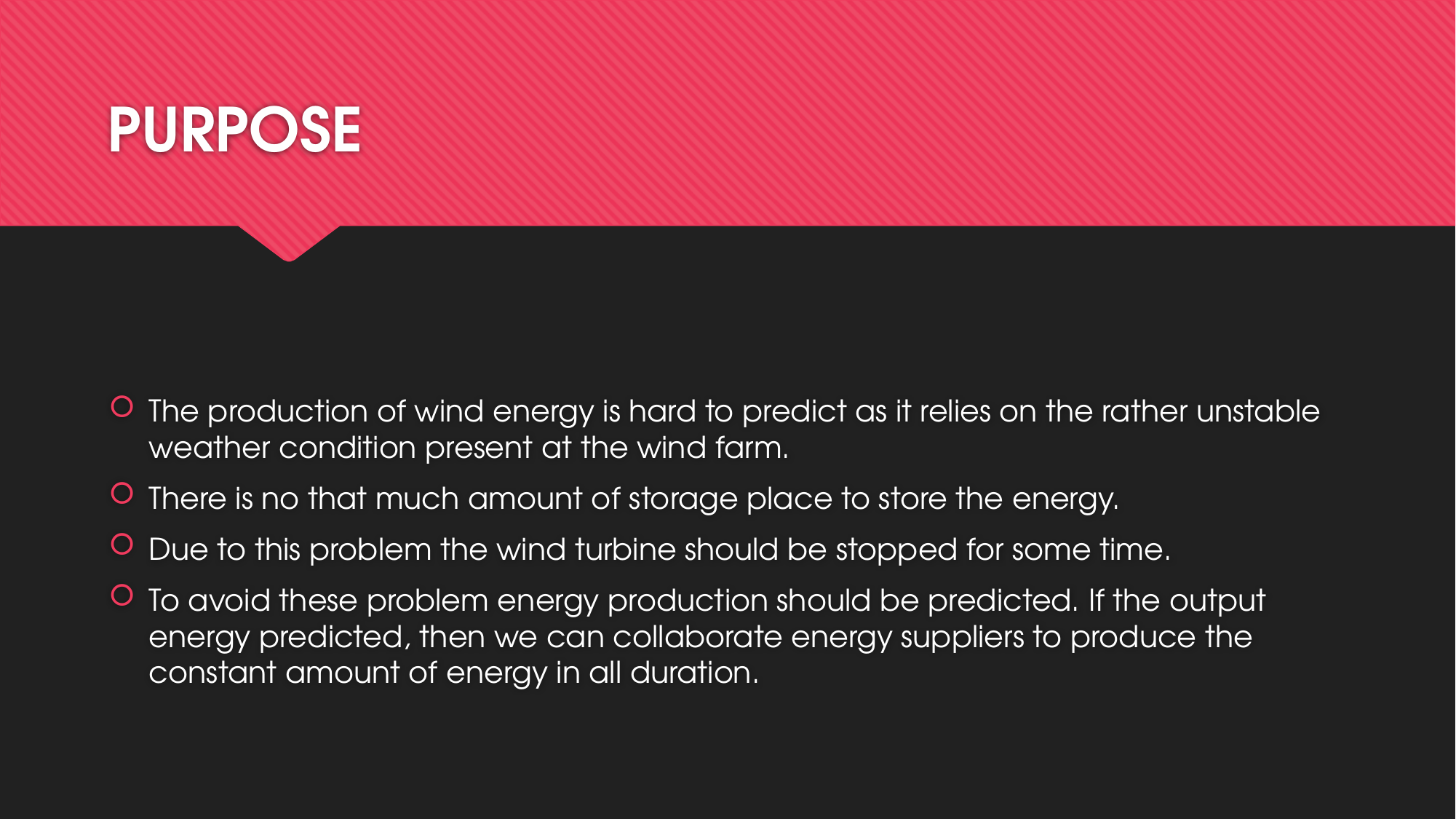

# PURPOSE

The production of wind energy is hard to predict as it relies on the rather unstable weather condition present at the wind farm.
There is no that much amount of storage place to store the energy.
Due to this problem the wind turbine should be stopped for some time.
To avoid these problem energy production should be predicted. If the output energy predicted, then we can collaborate energy suppliers to produce the constant amount of energy in all duration.